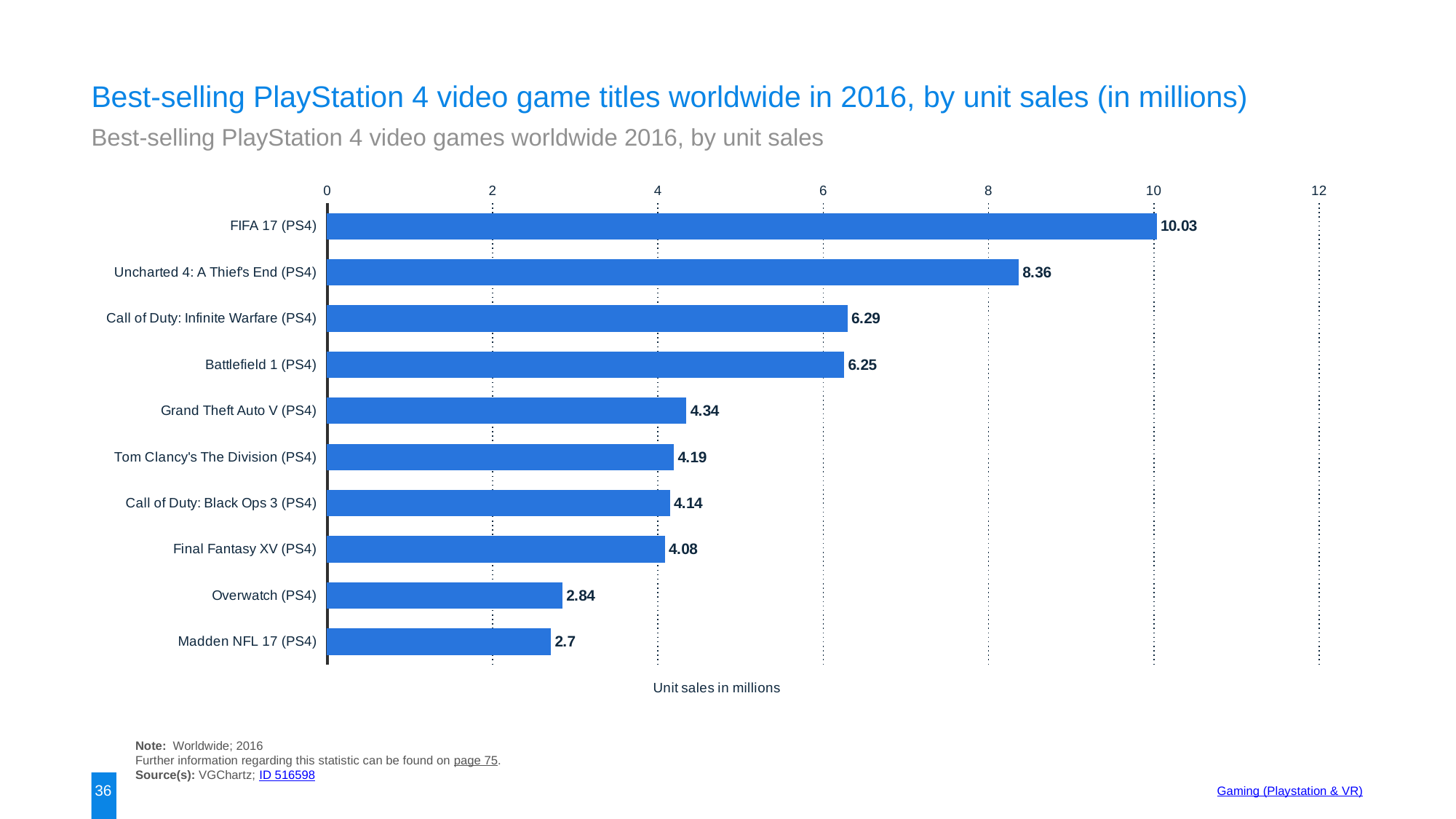

Best-selling PlayStation 4 video game titles worldwide in 2016, by unit sales (in millions)
Best-selling PlayStation 4 video games worldwide 2016, by unit sales

### Chart:

| Category | data |
|---|---|
| FIFA 17 (PS4) | 10.03 |
| Uncharted 4: A Thief's End (PS4) | 8.36 |
| Call of Duty: Infinite Warfare (PS4) | 6.29 |
| Battlefield 1 (PS4) | 6.25 |
| Grand Theft Auto V (PS4) | 4.34 |
| Tom Clancy's The Division (PS4) | 4.19 |
| Call of Duty: Black Ops 3 (PS4) | 4.14 |
| Final Fantasy XV (PS4) | 4.08 |
| Overwatch (PS4) | 2.84 |
| Madden NFL 17 (PS4) | 2.7 |
Note:  Worldwide; 2016
Further information regarding this statistic can be found on page 75.
Source(s): VGChartz; ID 516598

36
Gaming (Playstation & VR)